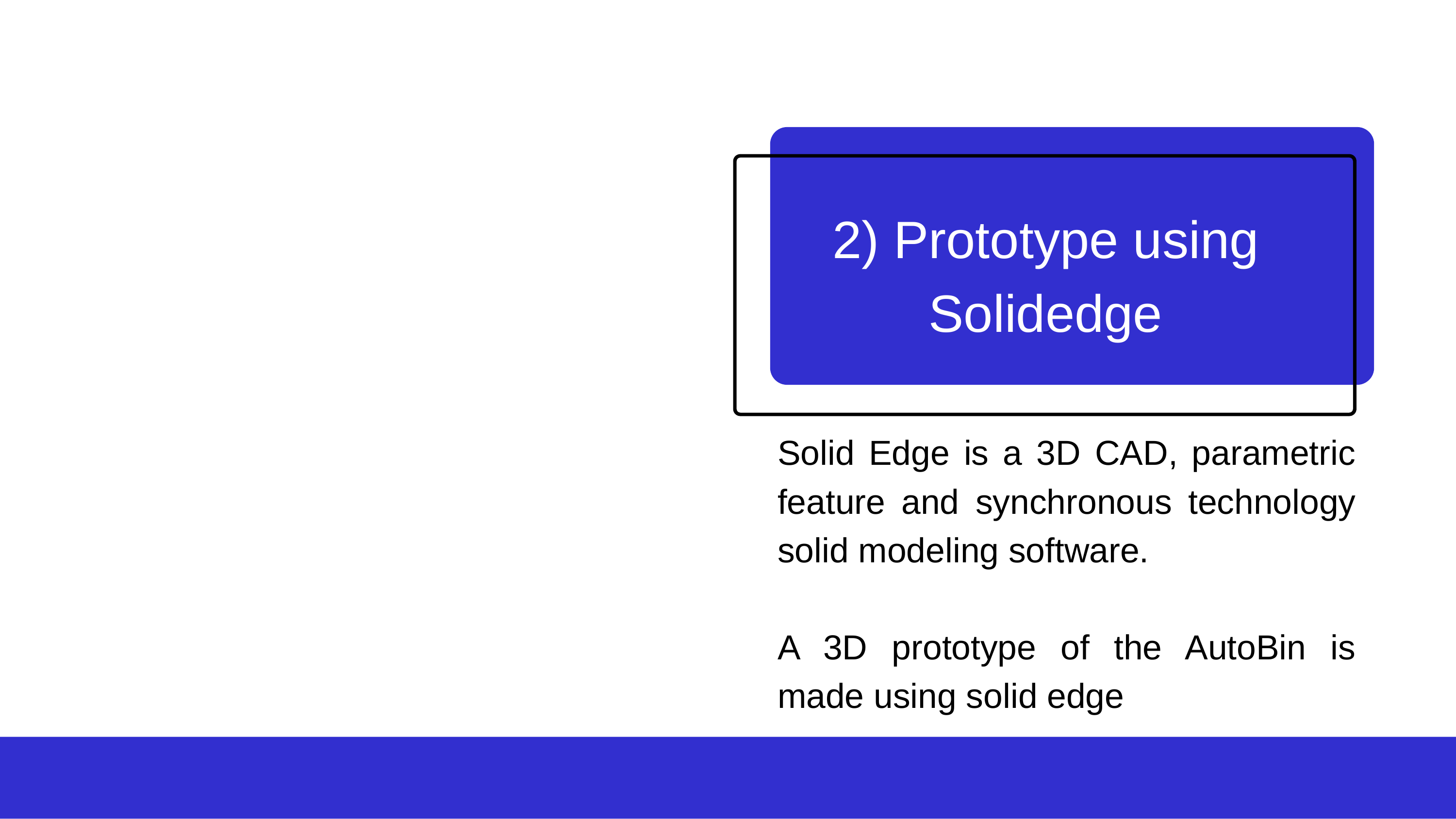

2) Prototype using Solidedge
Solid Edge is a 3D CAD, parametric feature and synchronous technology solid modeling software.

A 3D prototype of the AutoBin is made using solid edge